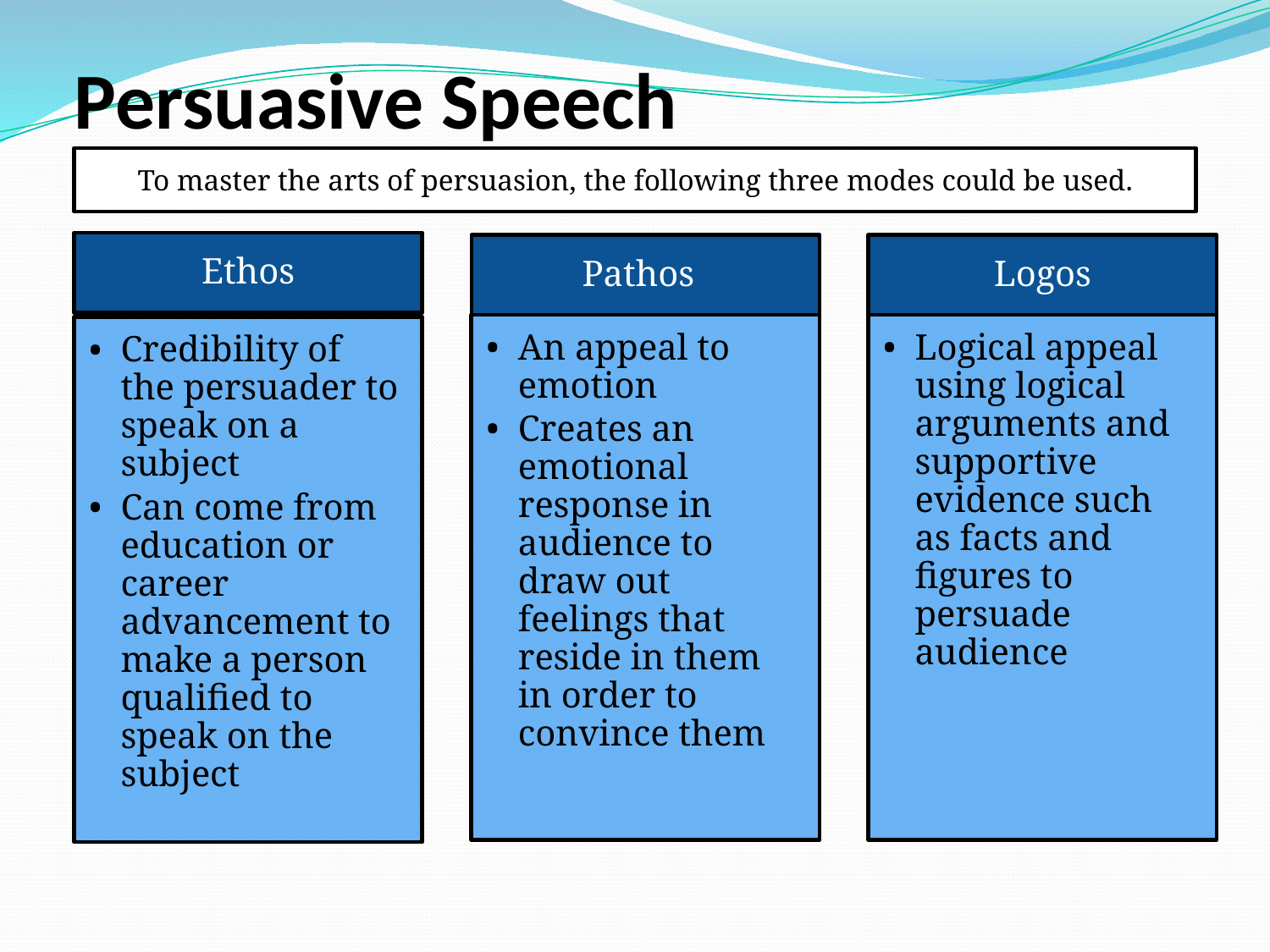

# Persuasive Speech
To master the arts of persuasion, the following three modes could be used.

Ethos

Pathos

Logos

An appeal to emotion
Creates an emotional response in audience to draw out feelings that reside in them in order to convince them

Logical appeal using logical arguments and supportive evidence such as facts and figures to persuade audience

Credibility of the persuader to speak on a subject
Can come from education or career advancement to make a person qualified to speak on the subject